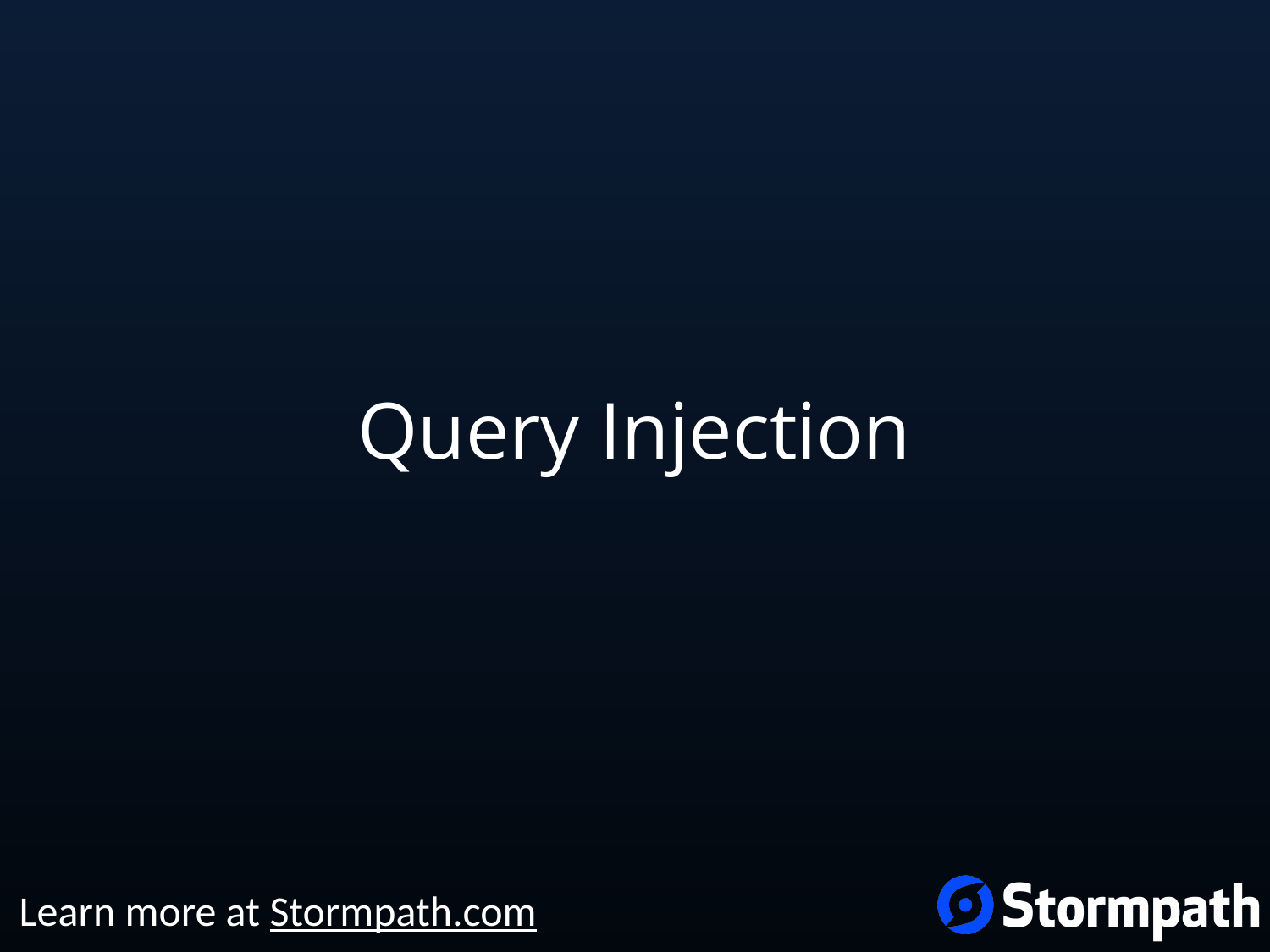

# Query Injection
Learn more at Stormpath.com